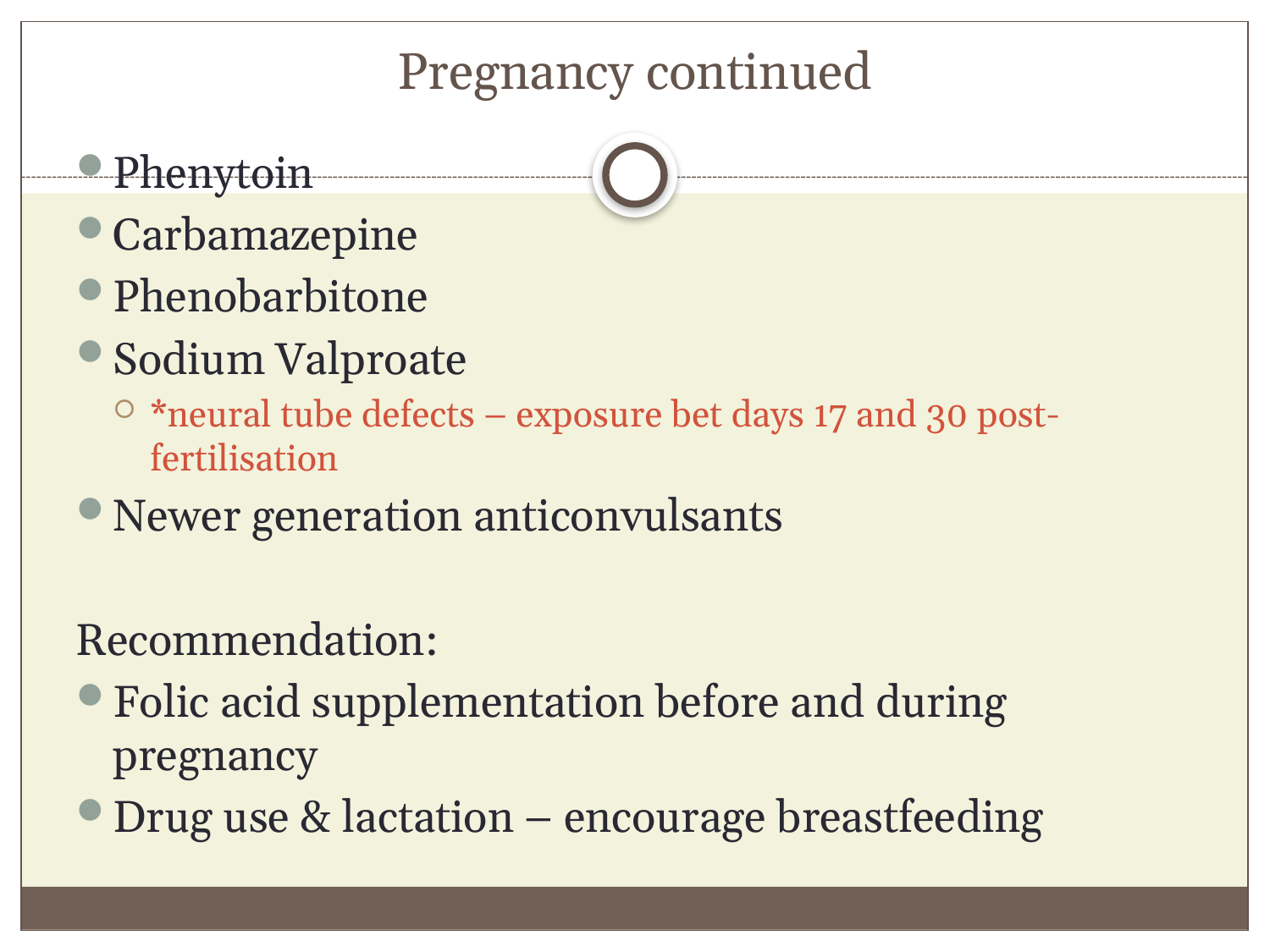

# Pregnancy continued
Phenytoin
Carbamazepine
Phenobarbitone
Sodium Valproate
*neural tube defects – exposure bet days 17 and 30 post-fertilisation
Newer generation anticonvulsants

Recommendation:
Folic acid supplementation before and during pregnancy
Drug use & lactation – encourage breastfeeding